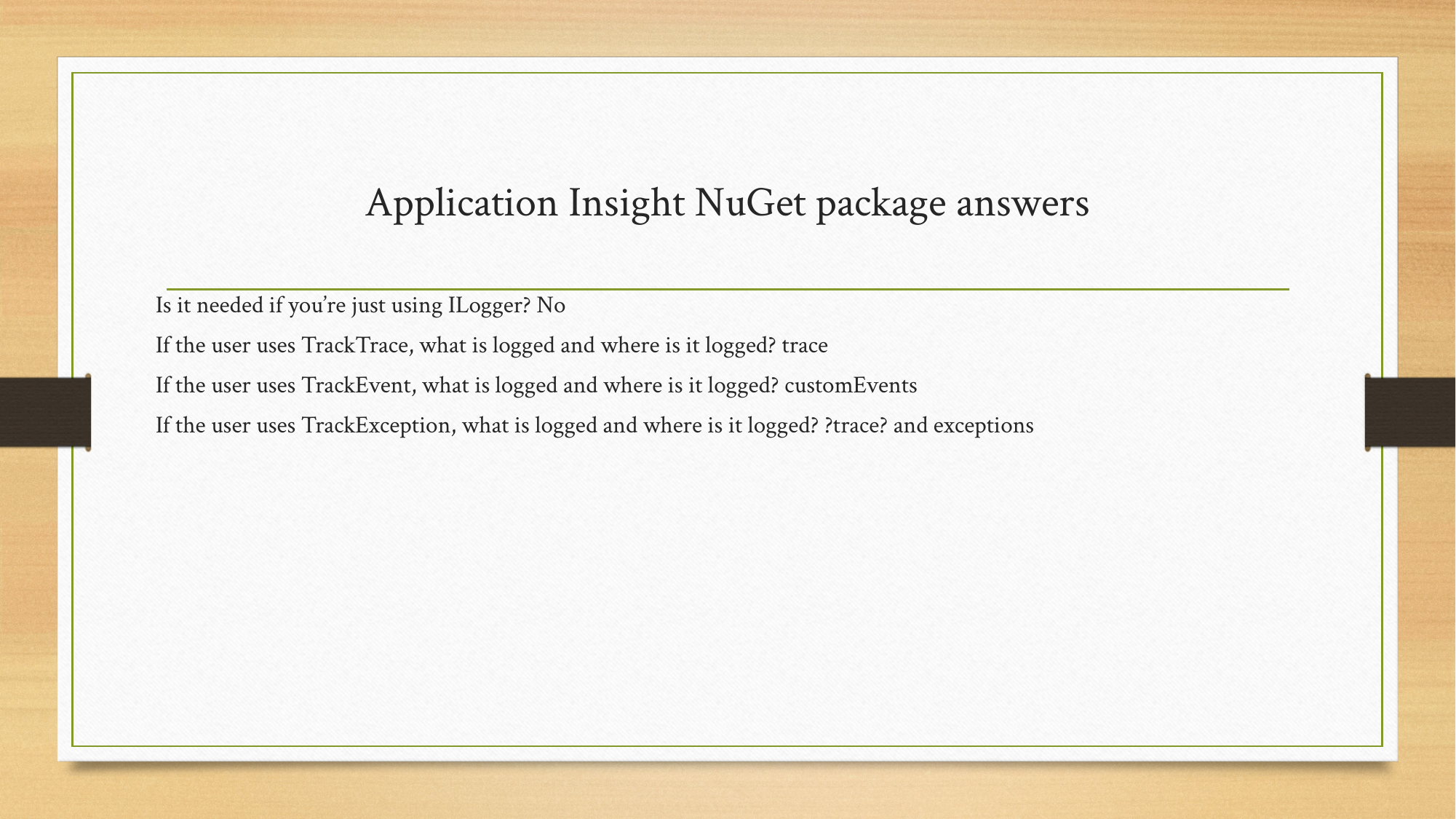

# Application Insight NuGet package answers
Is it needed if you’re just using ILogger? No
If the user uses TrackTrace, what is logged and where is it logged? trace
If the user uses TrackEvent, what is logged and where is it logged? customEvents
If the user uses TrackException, what is logged and where is it logged? ?trace? and exceptions